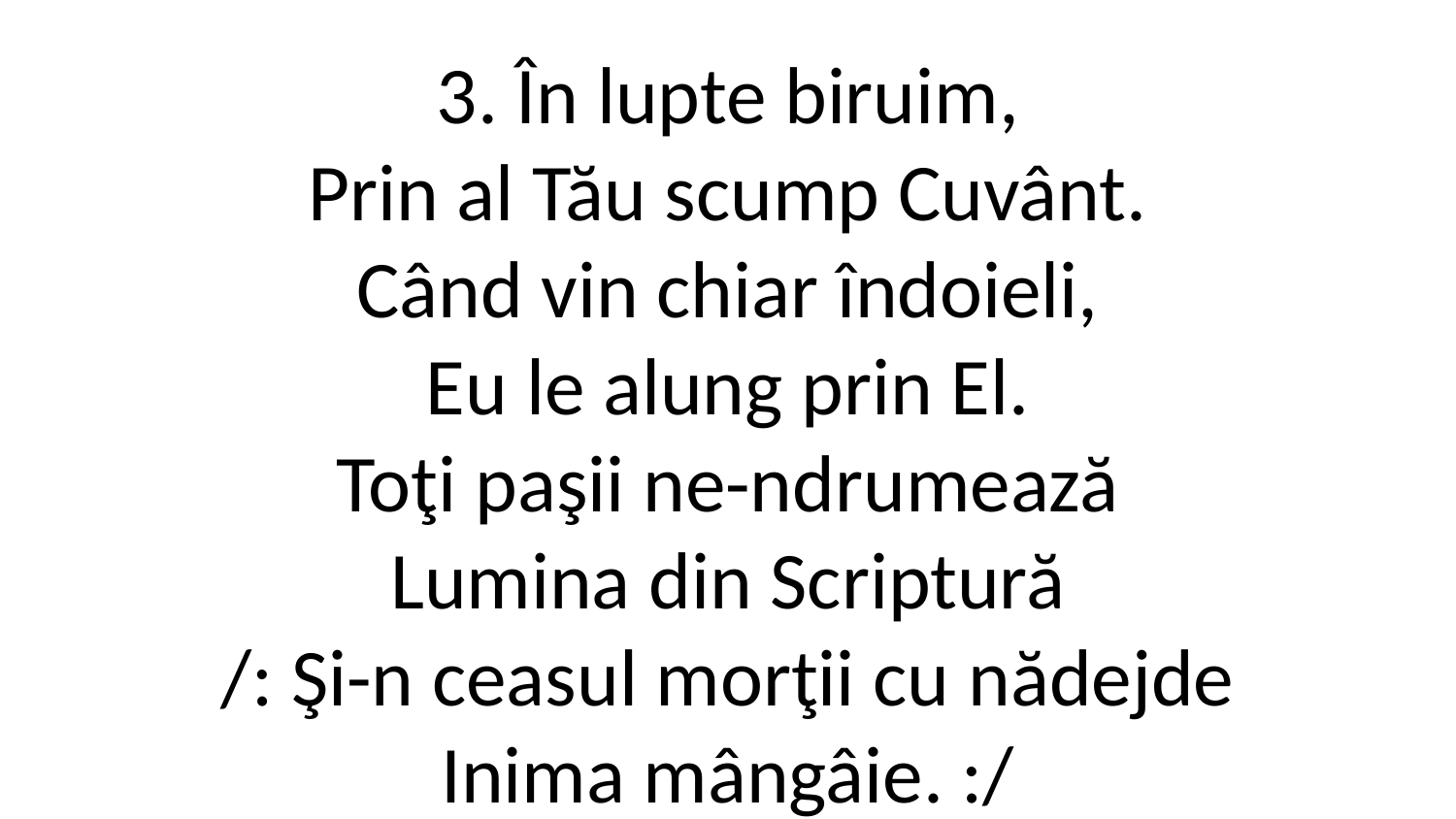

3. În lupte biruim,
Prin al Tău scump Cuvânt.
Când vin chiar îndoieli,
Eu le alung prin El.
Toţi paşii ne-ndrumează
Lumina din Scriptură
/: Şi-n ceasul morţii cu nădejde
Inima mângâie. :/